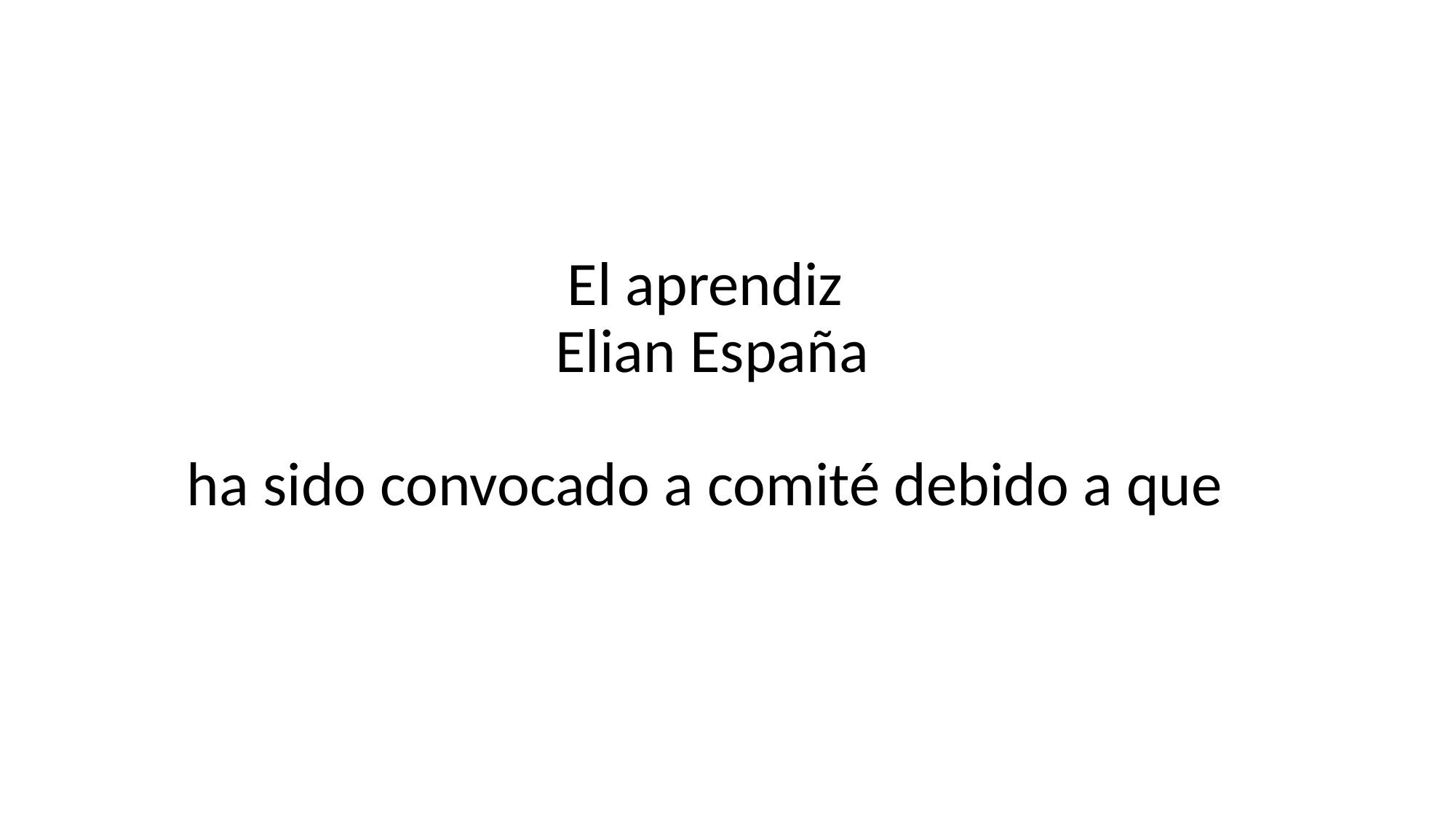

# El aprendiz Elian España ha sido convocado a comité debido a que